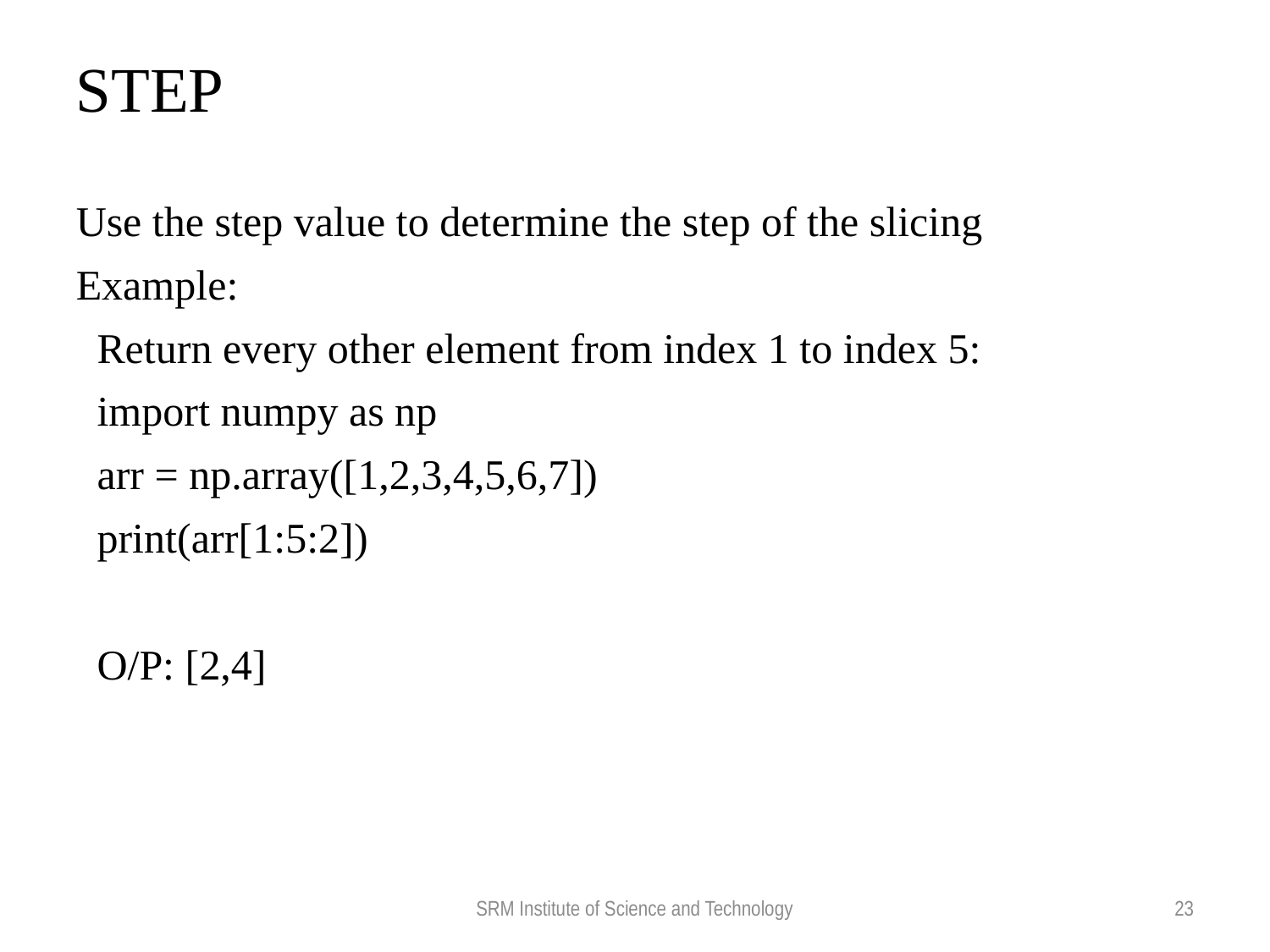

STEP

Use the step value to determine the step of the slicing
Example:
  Return every other element from index 1 to index 5:
  import numpy as np
  arr = np.array([1,2,3,4,5,6,7])
  print(arr[1:5:2])

  O/P: [2,4]

SRM Institute of Science and Technology
23